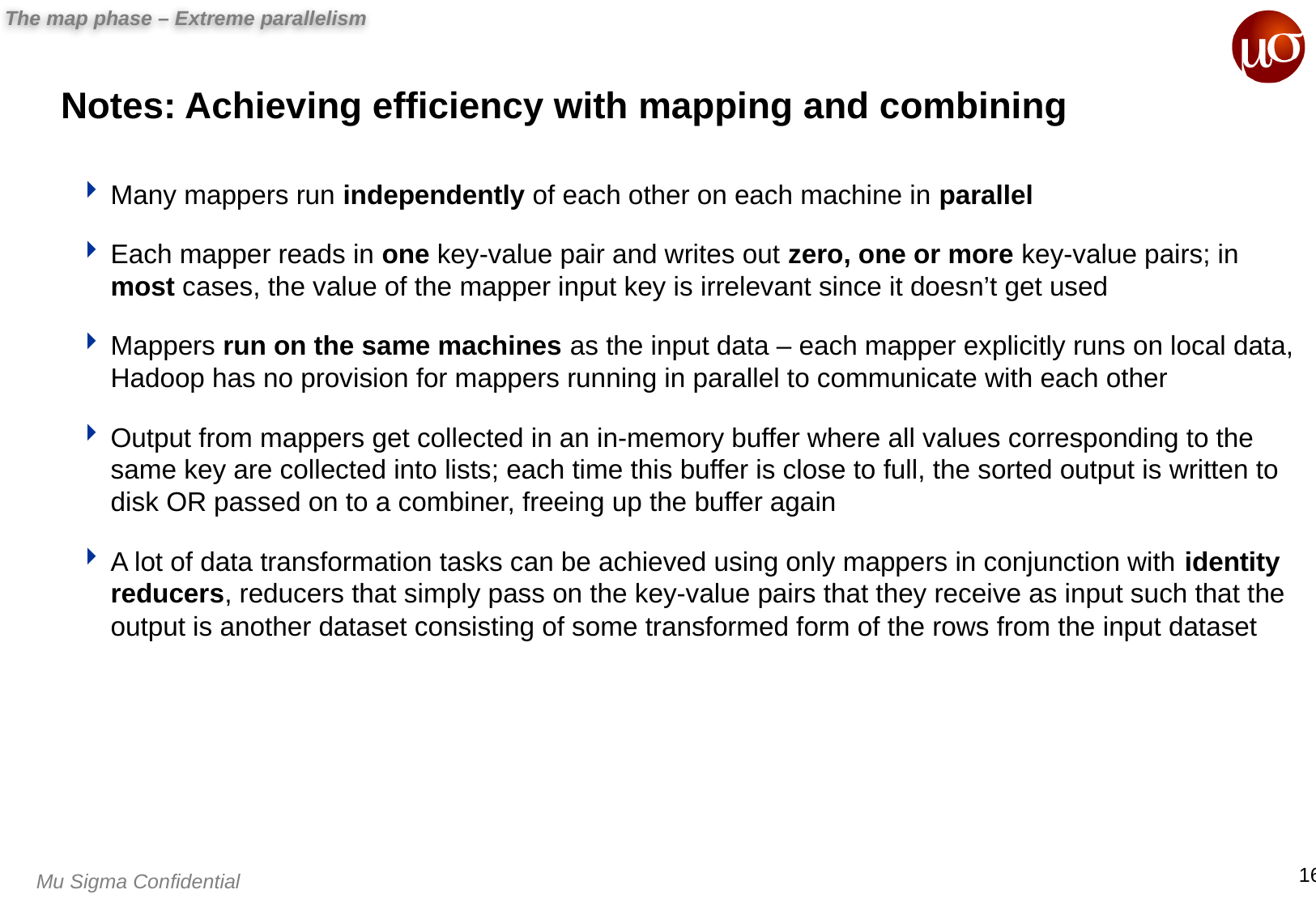

The map phase – Extreme parallelism
Notes: Achieving efficiency with mapping and combining
Many mappers run independently of each other on each machine in parallel
Each mapper reads in one key-value pair and writes out zero, one or more key-value pairs; in most cases, the value of the mapper input key is irrelevant since it doesn’t get used
Mappers run on the same machines as the input data – each mapper explicitly runs on local data, Hadoop has no provision for mappers running in parallel to communicate with each other
Output from mappers get collected in an in-memory buffer where all values corresponding to the same key are collected into lists; each time this buffer is close to full, the sorted output is written to disk OR passed on to a combiner, freeing up the buffer again
A lot of data transformation tasks can be achieved using only mappers in conjunction with identity reducers, reducers that simply pass on the key-value pairs that they receive as input such that the output is another dataset consisting of some transformed form of the rows from the input dataset